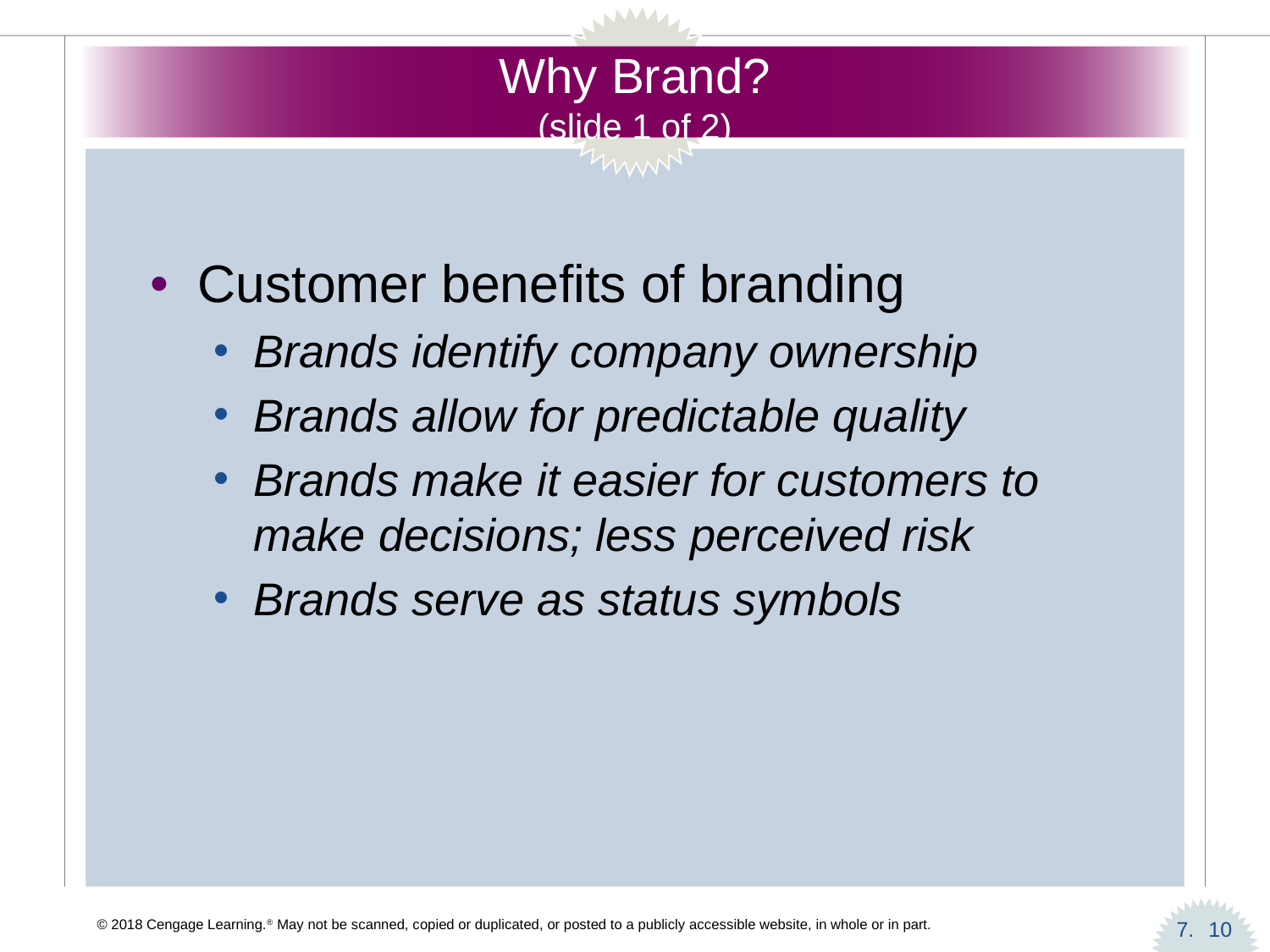

# Why Brand? (slide 1 of 2)
Customer benefits of branding
Brands identify company ownership
Brands allow for predictable quality
Brands make it easier for customers to make decisions; less perceived risk
Brands serve as status symbols
10